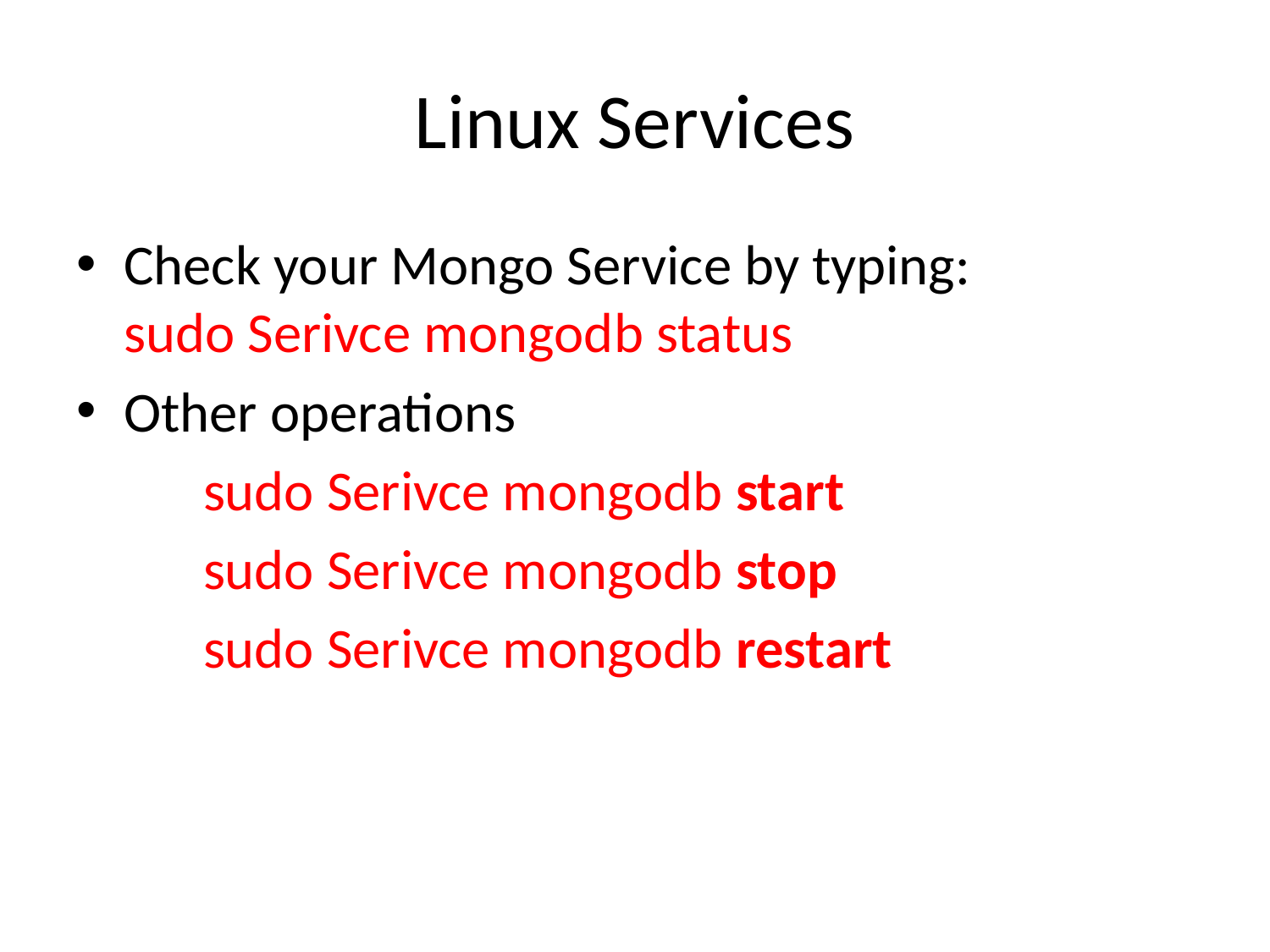

# Linux Services
Check your Mongo Service by typing:
sudo Serivce mongodb status
Other operations
    	sudo Serivce mongodb start
  	sudo Serivce mongodb stop
  	sudo Serivce mongodb restart